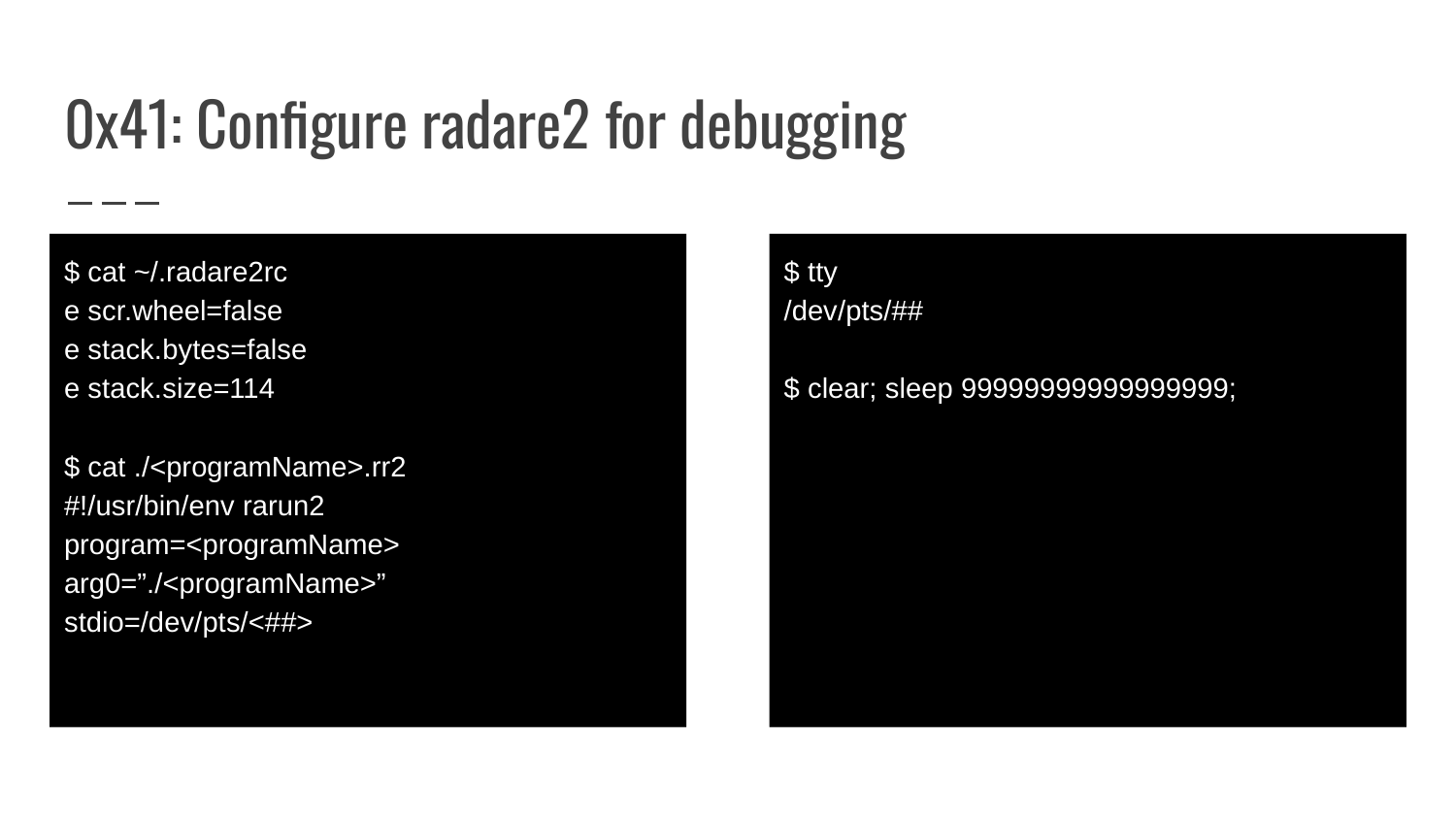

# 0x41: Configure radare2 for debugging
$ cat ~/.radare2rc
e scr.wheel=false
e stack.bytes=false
e stack.size=114

$ cat ./<programName>.rr2
#!/usr/bin/env rarun2
program=<programName>
arg0=”./<programName>”
stdio=/dev/pts/<##>
$ tty
/dev/pts/##

$ clear; sleep 99999999999999999;